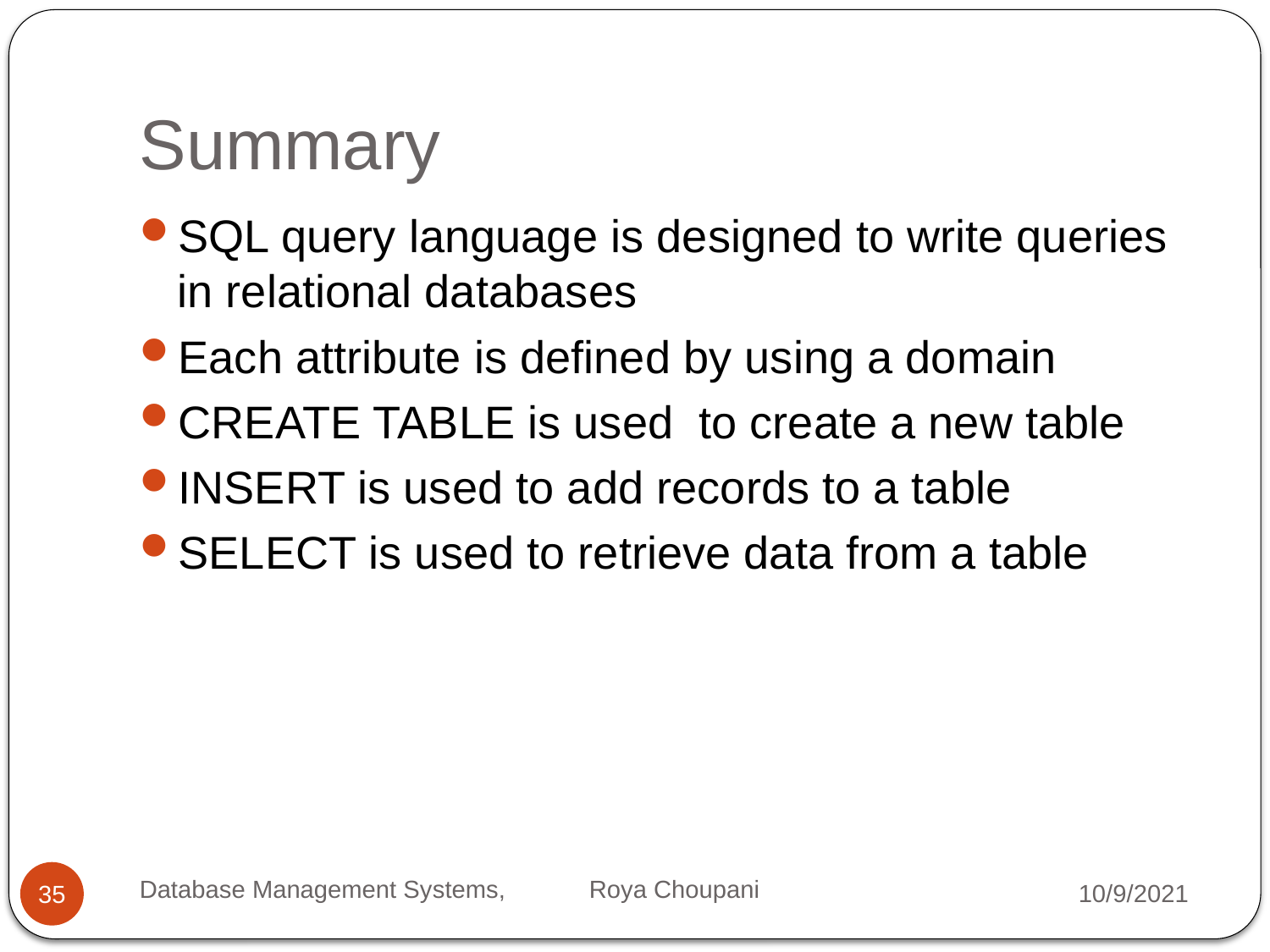

# Summary
SQL query language is designed to write queries in relational databases
Each attribute is defined by using a domain
CREATE TABLE is used  to create a new table
INSERT is used to add records to a table
SELECT is used to retrieve data from a table
Database Management Systems,            Roya Choupani
10/9/2021
35